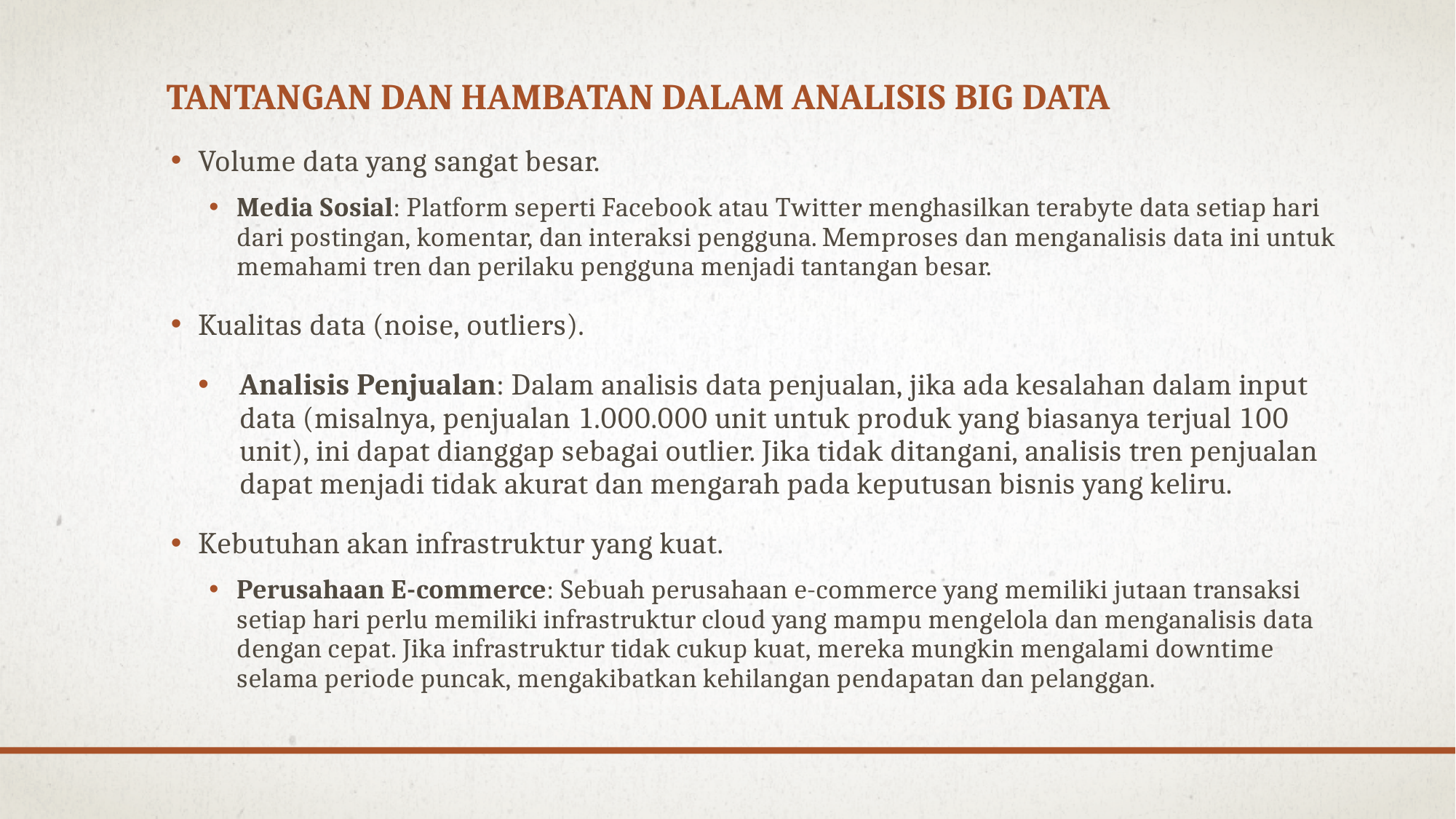

# Tantangan dan hambatan dalam analisis big data
Volume data yang sangat besar.
Media Sosial: Platform seperti Facebook atau Twitter menghasilkan terabyte data setiap hari dari postingan, komentar, dan interaksi pengguna. Memproses dan menganalisis data ini untuk memahami tren dan perilaku pengguna menjadi tantangan besar.
Kualitas data (noise, outliers).
Analisis Penjualan: Dalam analisis data penjualan, jika ada kesalahan dalam input data (misalnya, penjualan 1.000.000 unit untuk produk yang biasanya terjual 100 unit), ini dapat dianggap sebagai outlier. Jika tidak ditangani, analisis tren penjualan dapat menjadi tidak akurat dan mengarah pada keputusan bisnis yang keliru.
Kebutuhan akan infrastruktur yang kuat.
Perusahaan E-commerce: Sebuah perusahaan e-commerce yang memiliki jutaan transaksi setiap hari perlu memiliki infrastruktur cloud yang mampu mengelola dan menganalisis data dengan cepat. Jika infrastruktur tidak cukup kuat, mereka mungkin mengalami downtime selama periode puncak, mengakibatkan kehilangan pendapatan dan pelanggan.